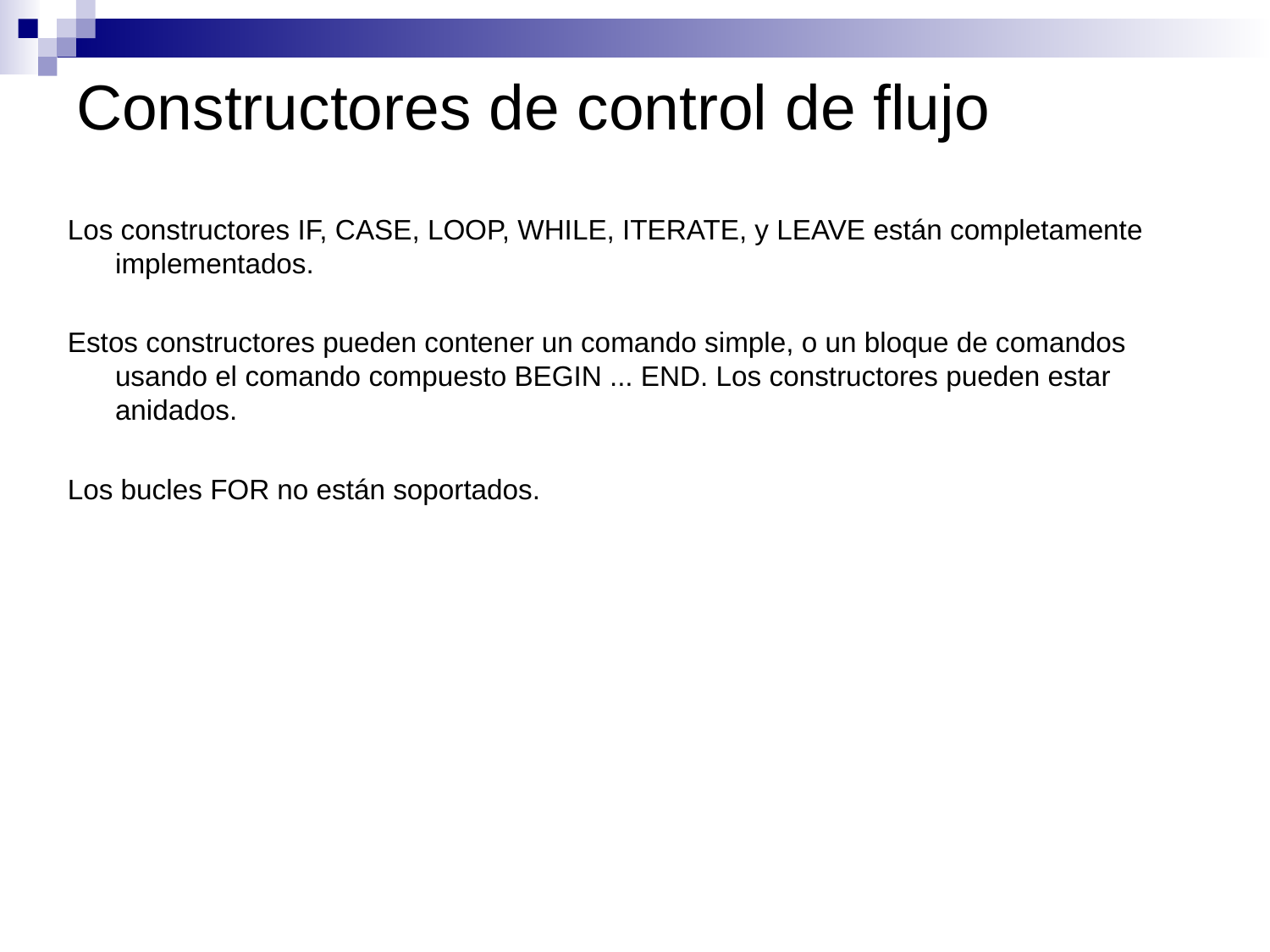

# Constructores de control de flujo

Los constructores IF, CASE, LOOP, WHILE, ITERATE, y LEAVE están completamente implementados.

Estos constructores pueden contener un comando simple, o un bloque de comandos usando el comando compuesto BEGIN ... END. Los constructores pueden estar anidados.

Los bucles FOR no están soportados.